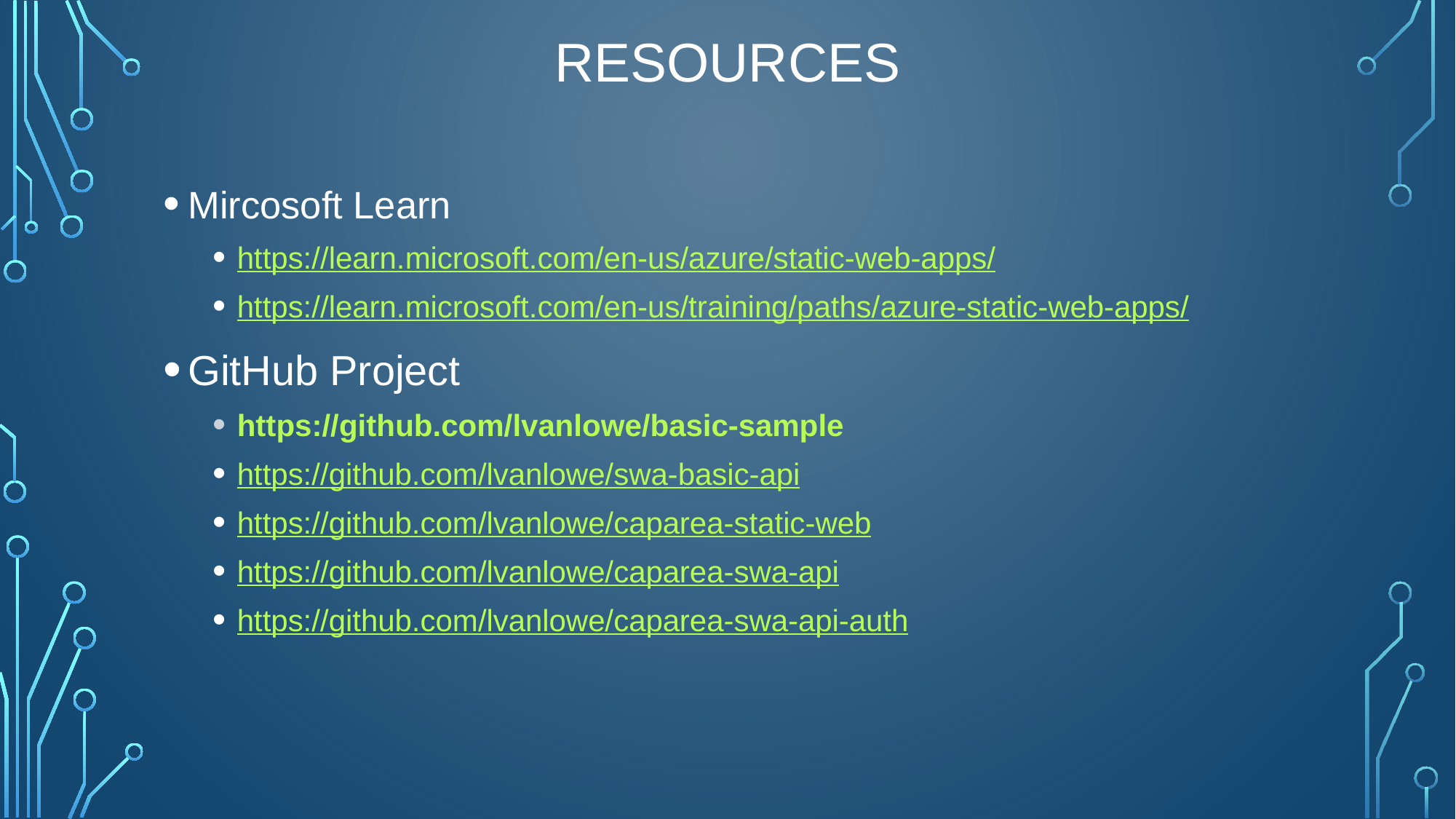

# Resources
Mircosoft Learn
https://learn.microsoft.com/en-us/azure/static-web-apps/
https://learn.microsoft.com/en-us/training/paths/azure-static-web-apps/
GitHub Project
https://github.com/lvanlowe/basic-sample
https://github.com/lvanlowe/swa-basic-api
https://github.com/lvanlowe/caparea-static-web
https://github.com/lvanlowe/caparea-swa-api
https://github.com/lvanlowe/caparea-swa-api-auth